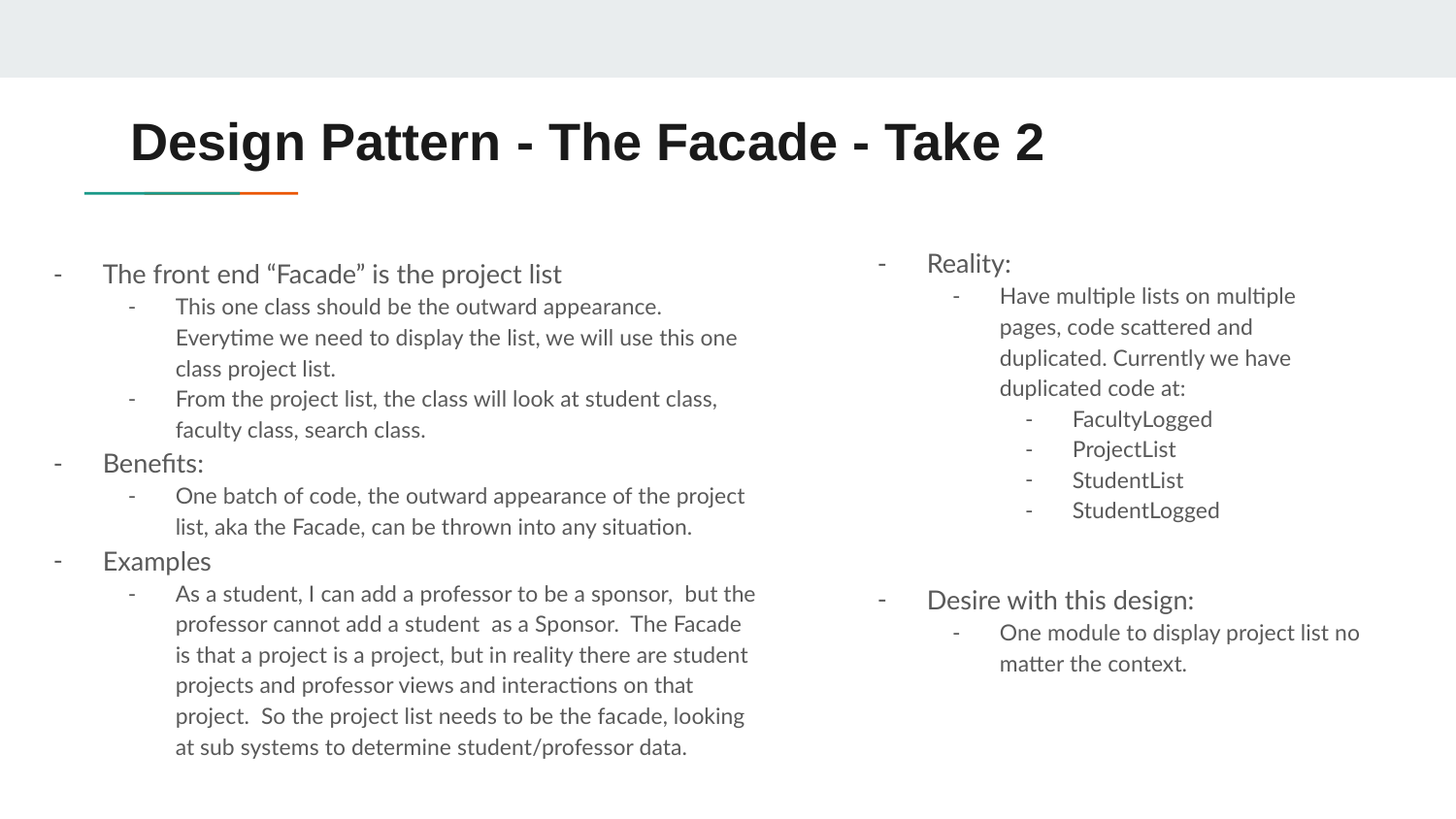

# Design Pattern - The Facade - Take 2
Reality:
Have multiple lists on multiple pages, code scattered and duplicated. Currently we have duplicated code at:
FacultyLogged
ProjectList
StudentList
StudentLogged

Desire with this design:
One module to display project list no matter the context.
The front end “Facade” is the project list
This one class should be the outward appearance.  Everytime we need to display the list, we will use this one class project list.
From the project list, the class will look at student class, faculty class, search class.
Benefits:
One batch of code, the outward appearance of the project list, aka the Facade, can be thrown into any situation.
Examples
As a student, I can add a professor to be a sponsor,  but the professor cannot add a student  as a Sponsor.  The Facade is that a project is a project, but in reality there are student projects and professor views and interactions on that project.  So the project list needs to be the facade, looking at sub systems to determine student/professor data.